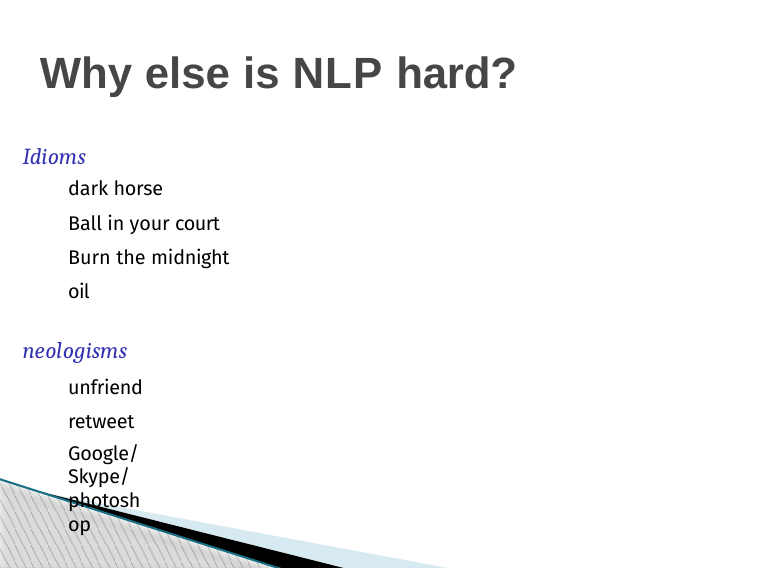

# Why else is NLP hard?
Idioms
dark horse
Ball in your court Burn the midnight oil

neologisms
unfriend retweet
Google/Skype/photoshop
Week 1: Lecture 3
14 / 16